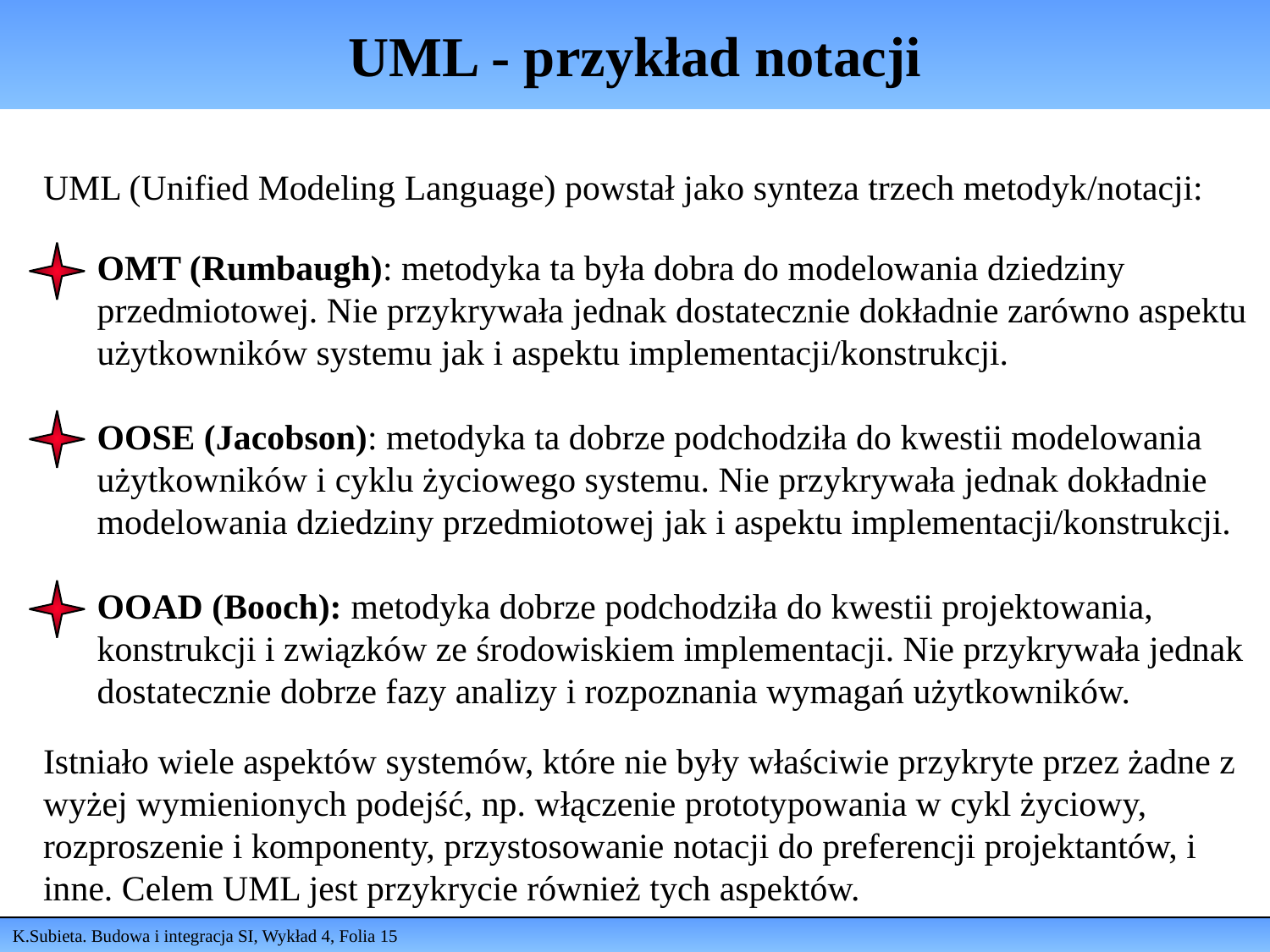

# UML - przykład notacji
UML (Unified Modeling Language) powstał jako synteza trzech metodyk/notacji:
OMT (Rumbaugh): metodyka ta była dobra do modelowania dziedziny przedmiotowej. Nie przykrywała jednak dostatecznie dokładnie zarówno aspektu użytkowników systemu jak i aspektu implementacji/konstrukcji.

OOSE (Jacobson): metodyka ta dobrze podchodziła do kwestii modelowania użytkowników i cyklu życiowego systemu. Nie przykrywała jednak dokładnie modelowania dziedziny przedmiotowej jak i aspektu implementacji/konstrukcji.

OOAD (Booch): metodyka dobrze podchodziła do kwestii projektowania, konstrukcji i związków ze środowiskiem implementacji. Nie przykrywała jednak dostatecznie dobrze fazy analizy i rozpoznania wymagań użytkowników.

Istniało wiele aspektów systemów, które nie były właściwie przykryte przez żadne z wyżej wymienionych podejść, np. włączenie prototypowania w cykl życiowy, rozproszenie i komponenty, przystosowanie notacji do preferencji projektantów, i inne. Celem UML jest przykrycie również tych aspektów.